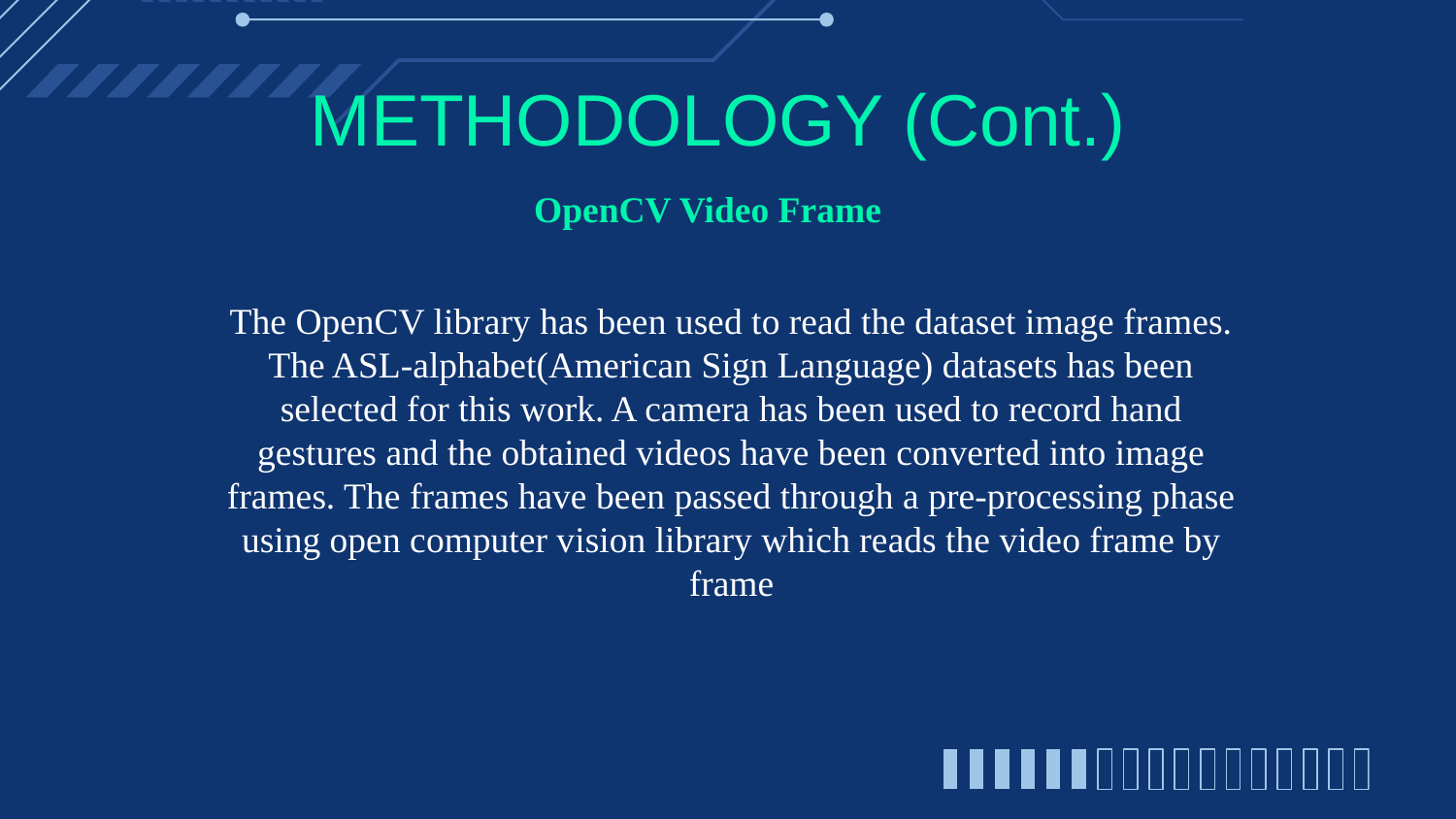

# METHODOLOGY (Cont.)
OpenCV Video Frame
The OpenCV library has been used to read the dataset image frames. The ASL-alphabet(American Sign Language) datasets has been selected for this work. A camera has been used to record hand gestures and the obtained videos have been converted into image frames. The frames have been passed through a pre-processing phase using open computer vision library which reads the video frame by frame